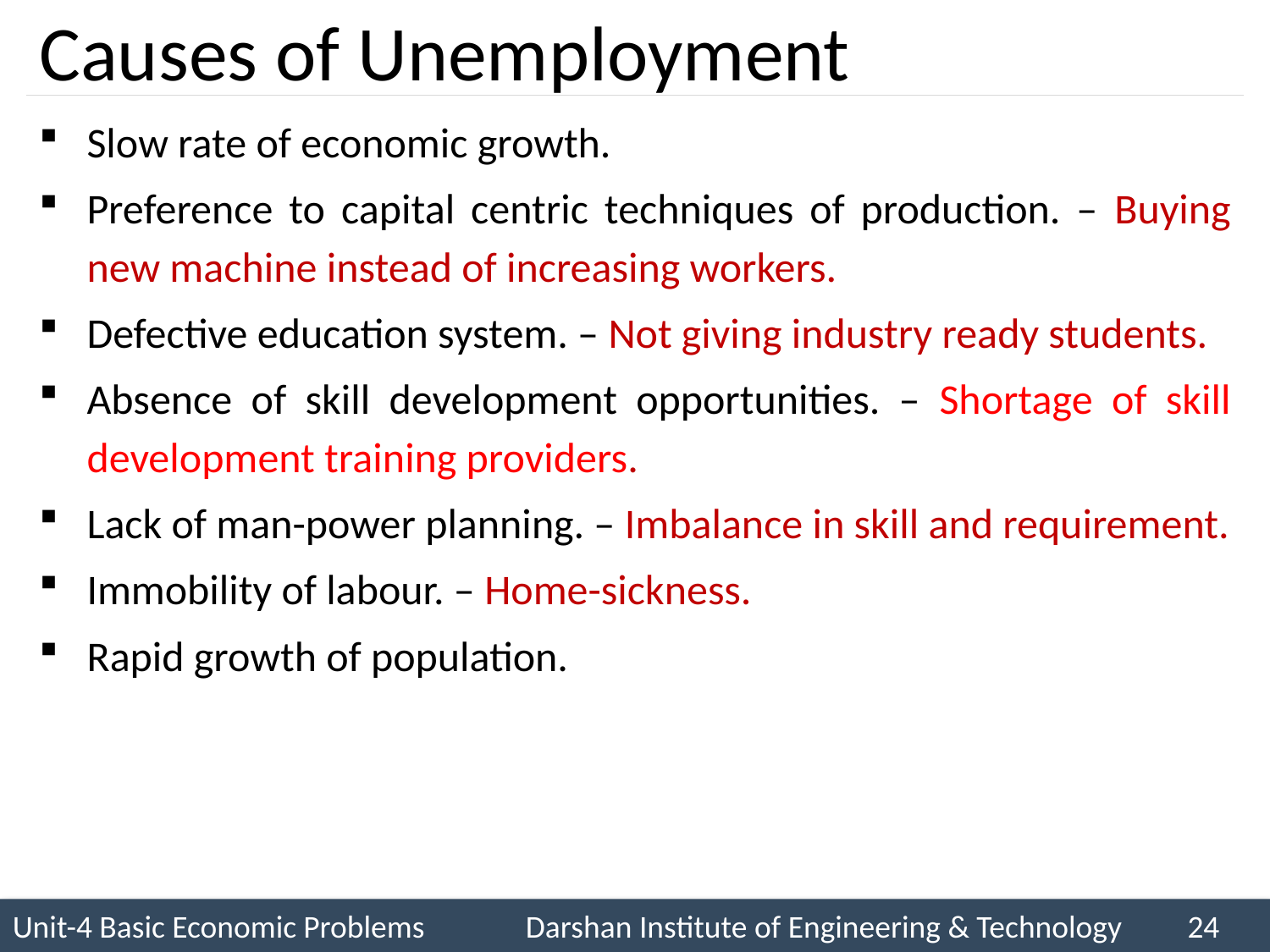

# Causes of Unemployment
Slow rate of economic growth.
Preference to capital centric techniques of production. – Buying new machine instead of increasing workers.
Defective education system. – Not giving industry ready students.
Absence of skill development opportunities. – Shortage of skill development training providers.
Lack of man-power planning. – Imbalance in skill and requirement.
Immobility of labour. – Home-sickness.
Rapid growth of population.